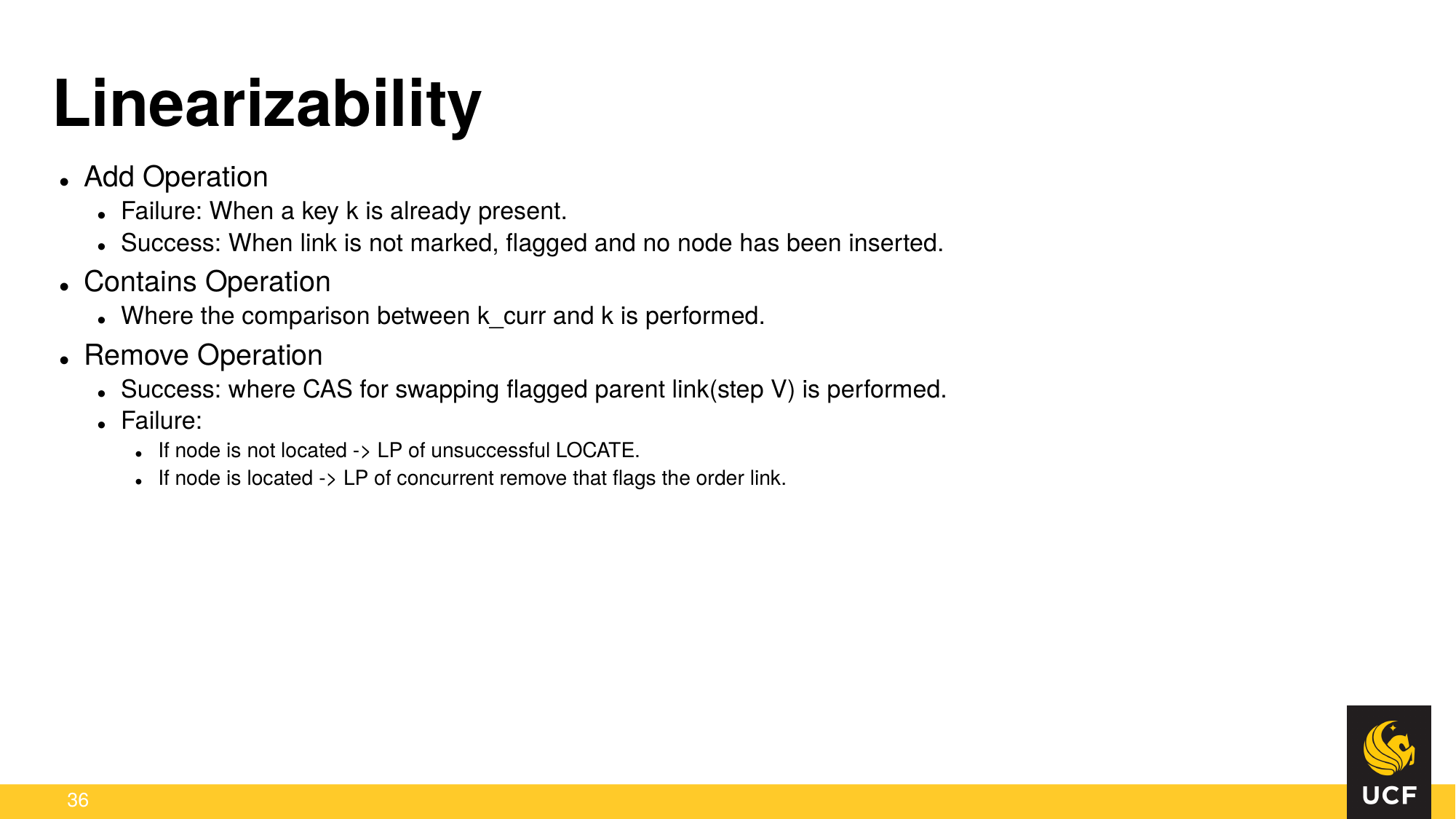

Add Operation
Failure: When a key k is already present.
Success: When link is not marked, flagged and no node has been inserted.
Contains Operation
Where the comparison between k_curr and k is performed.
Remove Operation
Success: where CAS for swapping flagged parent link(step V) is performed.
Failure:
If node is not located -> LP of unsuccessful LOCATE.
If node is located -> LP of concurrent remove that flags the order link.

# Linearizability
36